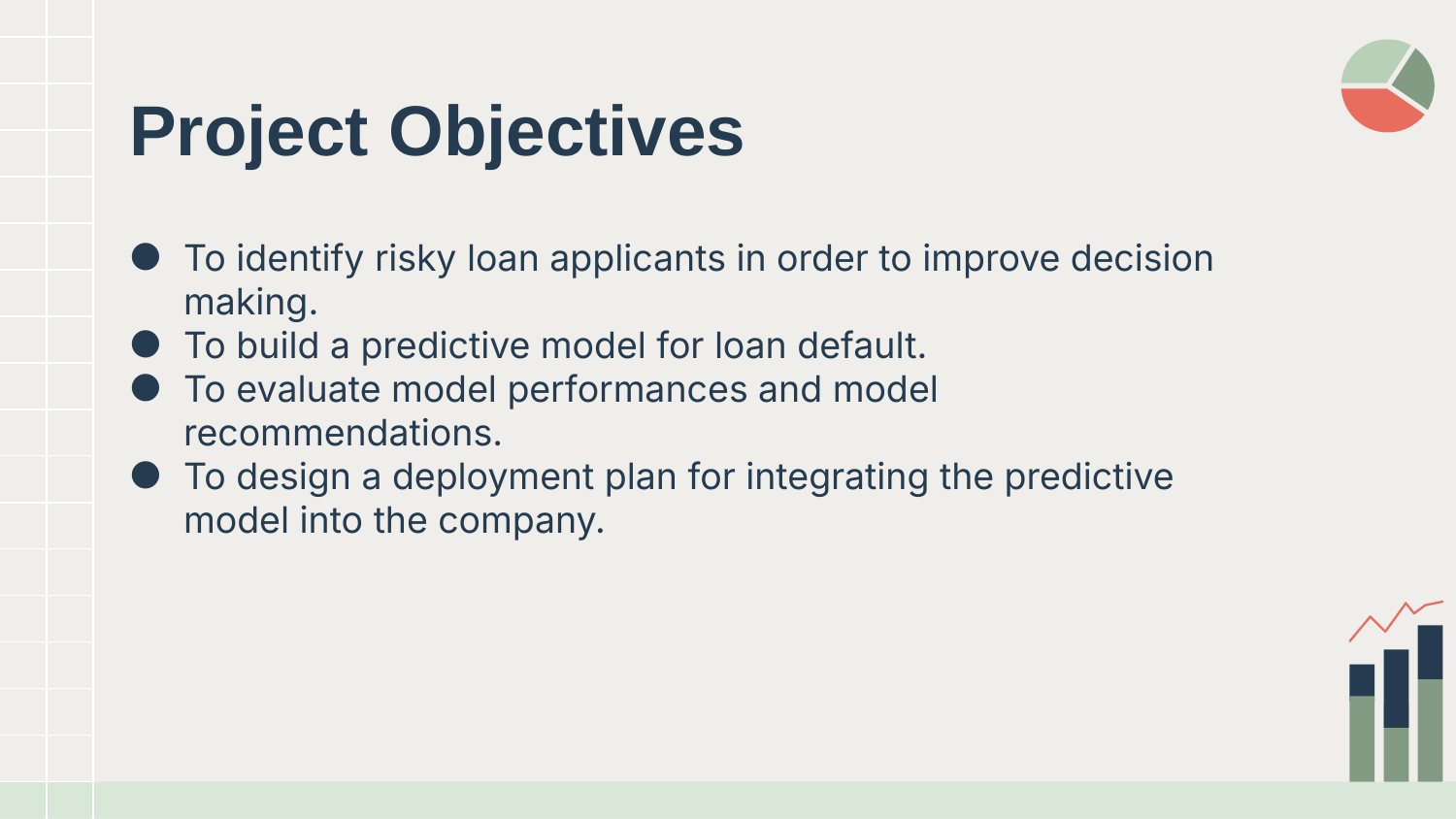

# Project Objectives
To identify risky loan applicants in order to improve decision making.
To build a predictive model for loan default.
To evaluate model performances and model recommendations.
To design a deployment plan for integrating the predictive model into the company.